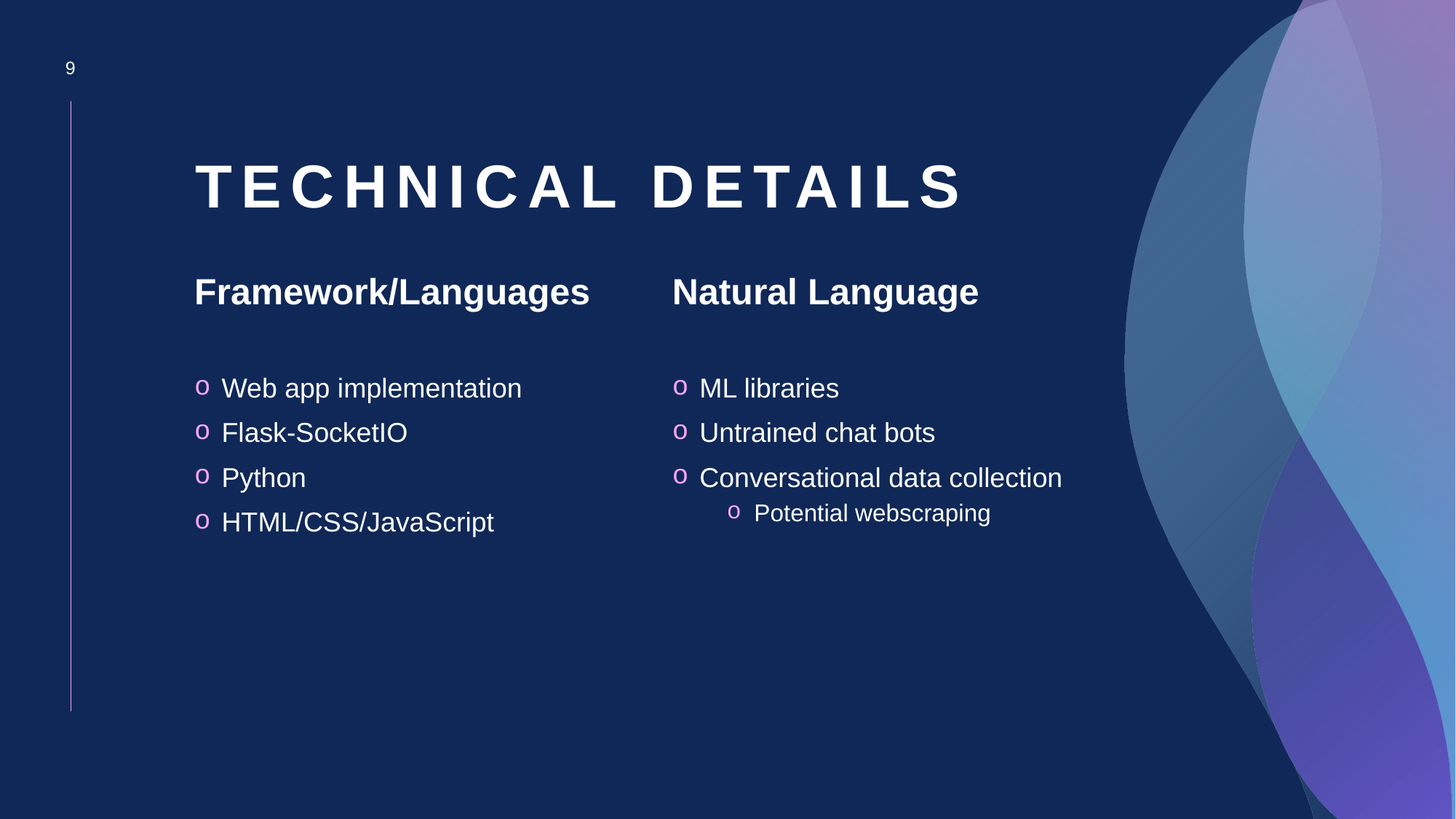

9
# Technical Details
Framework/Languages
Natural Language
Web app implementation
Flask-SocketIO
Python
HTML/CSS/JavaScript
ML libraries
Untrained chat bots
Conversational data collection
Potential webscraping